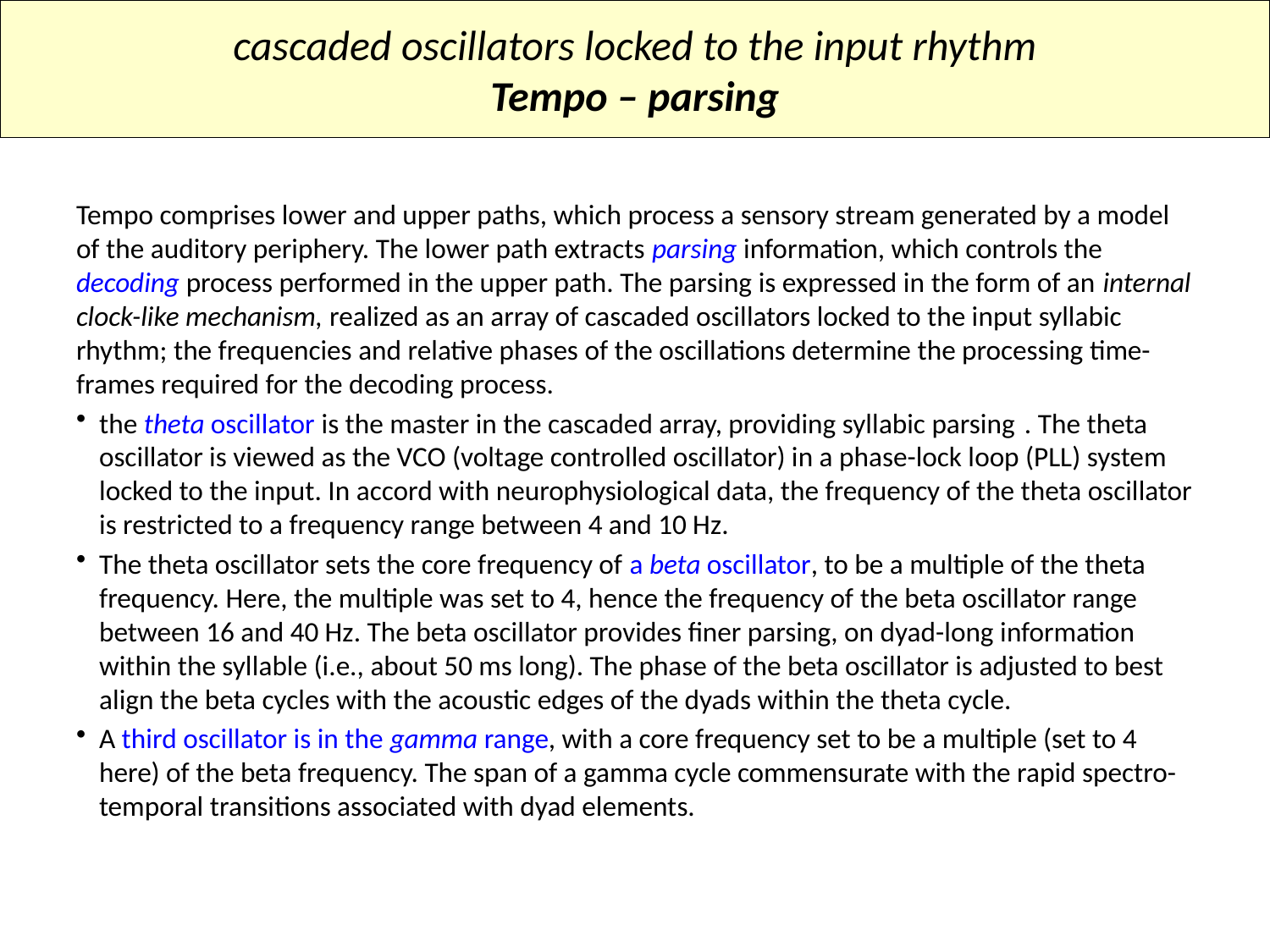

cascaded oscillators locked to the input rhythm
Tempo – parsing
Tempo comprises lower and upper paths, which process a sensory stream generated by a model of the auditory periphery. The lower path extracts parsing information, which controls the decoding process performed in the upper path. The parsing is expressed in the form of an internal clock-like mechanism, realized as an array of cascaded oscillators locked to the input syllabic rhythm; the frequencies and relative phases of the oscillations determine the processing time-frames required for the decoding process.
the theta oscillator is the master in the cascaded array, providing syllabic parsing . The theta oscillator is viewed as the VCO (voltage controlled oscillator) in a phase-lock loop (PLL) system locked to the input. In accord with neurophysiological data, the frequency of the theta oscillator is restricted to a frequency range between 4 and 10 Hz.
The theta oscillator sets the core frequency of a beta oscillator, to be a multiple of the theta frequency. Here, the multiple was set to 4, hence the frequency of the beta oscillator range between 16 and 40 Hz. The beta oscillator provides finer parsing, on dyad-long information within the syllable (i.e., about 50 ms long). The phase of the beta oscillator is adjusted to best align the beta cycles with the acoustic edges of the dyads within the theta cycle.
A third oscillator is in the gamma range, with a core frequency set to be a multiple (set to 4 here) of the beta frequency. The span of a gamma cycle commensurate with the rapid spectro-temporal transitions associated with dyad elements.